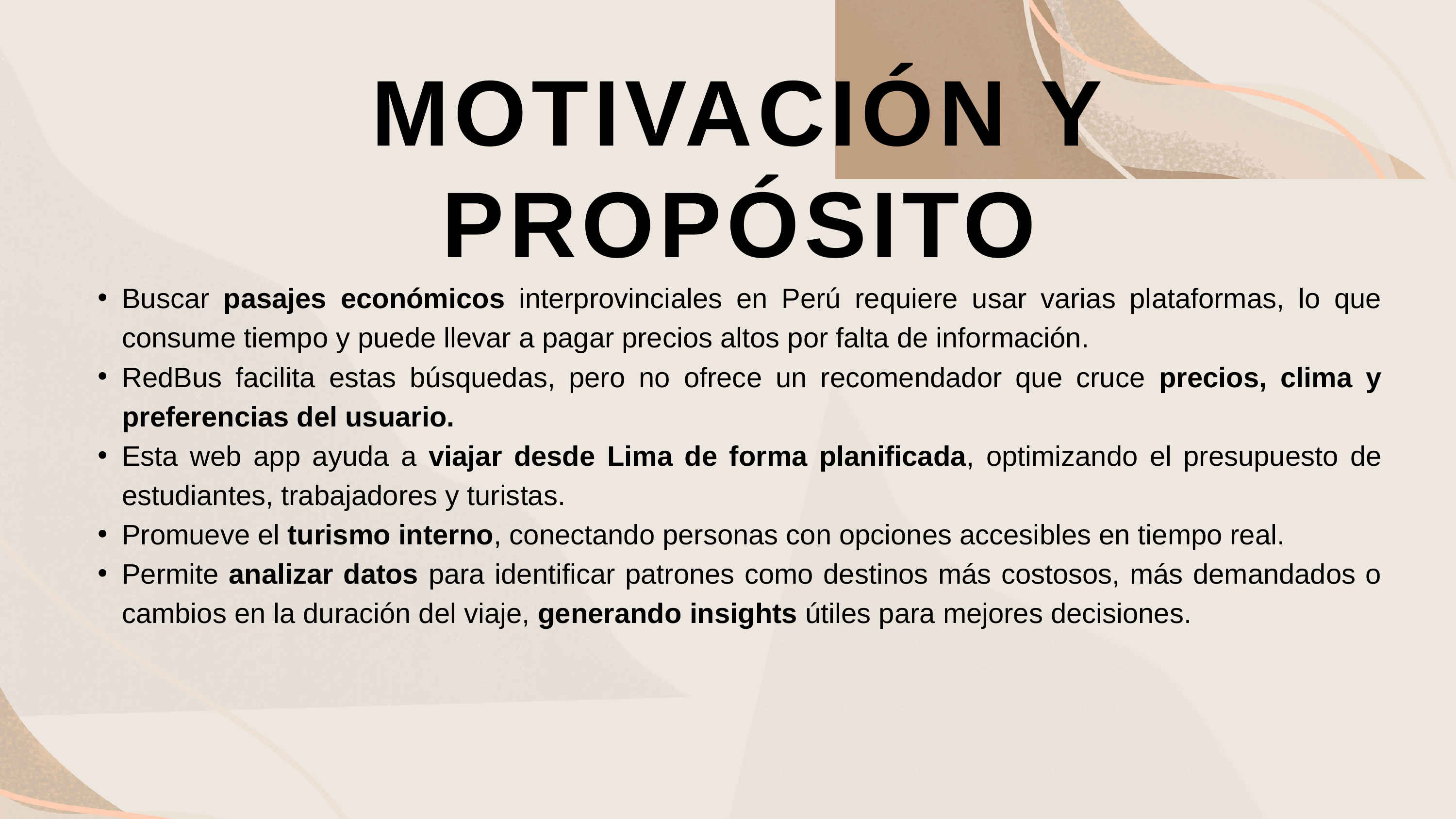

MOTIVACIÓN Y PROPÓSITO

Buscar pasajes económicos interprovinciales en Perú requiere usar varias plataformas, lo que consume tiempo y puede llevar a pagar precios altos por falta de información.
RedBus facilita estas búsquedas, pero no ofrece un recomendador que cruce precios, clima y preferencias del usuario.
Esta web app ayuda a viajar desde Lima de forma planificada, optimizando el presupuesto de estudiantes, trabajadores y turistas.
Promueve el turismo interno, conectando personas con opciones accesibles en tiempo real.
Permite analizar datos para identificar patrones como destinos más costosos, más demandados o cambios en la duración del viaje, generando insights útiles para mejores decisiones.